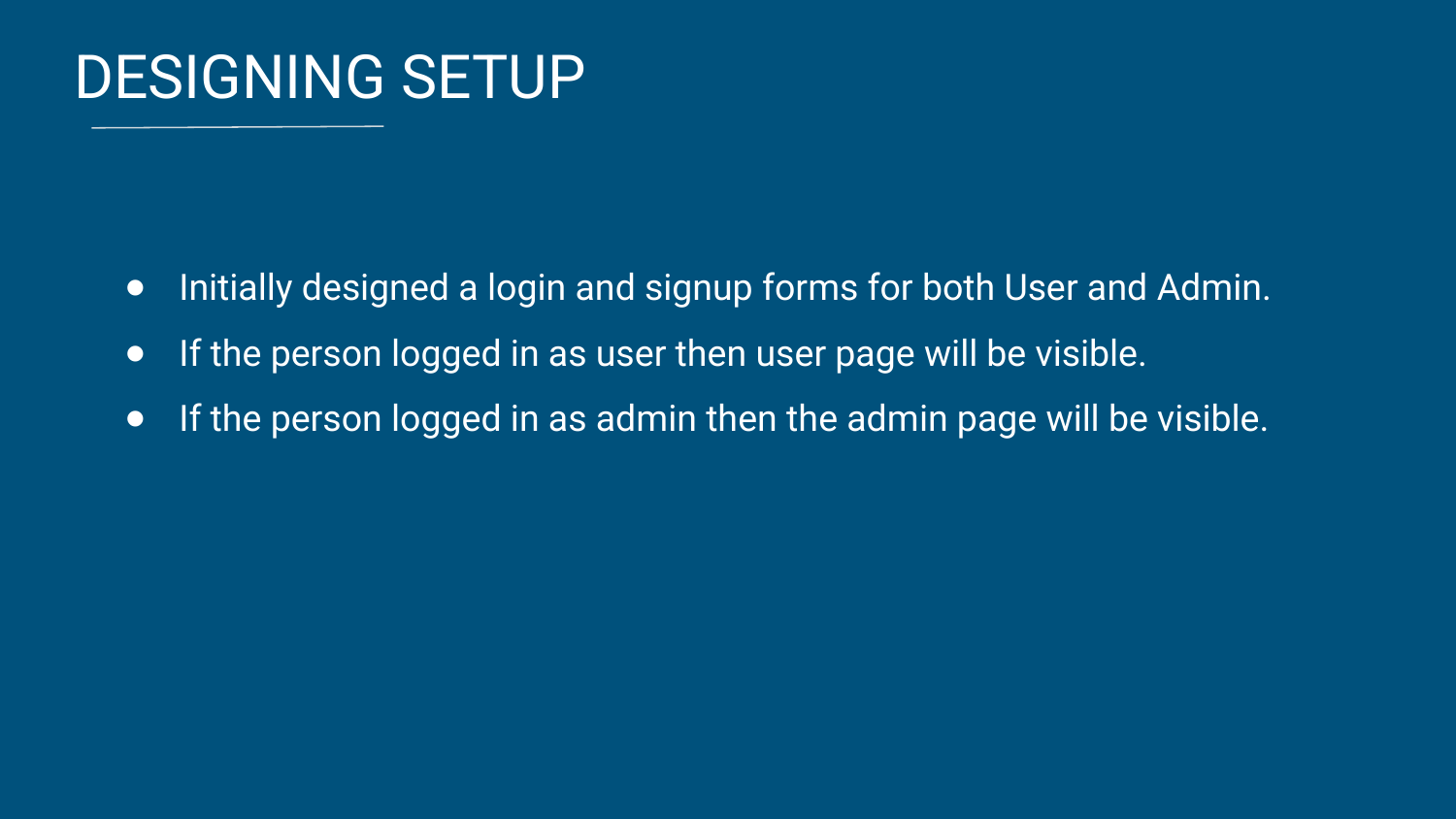

DESIGNING SETUP
Initially designed a login and signup forms for both User and Admin.
If the person logged in as user then user page will be visible.
If the person logged in as admin then the admin page will be visible.